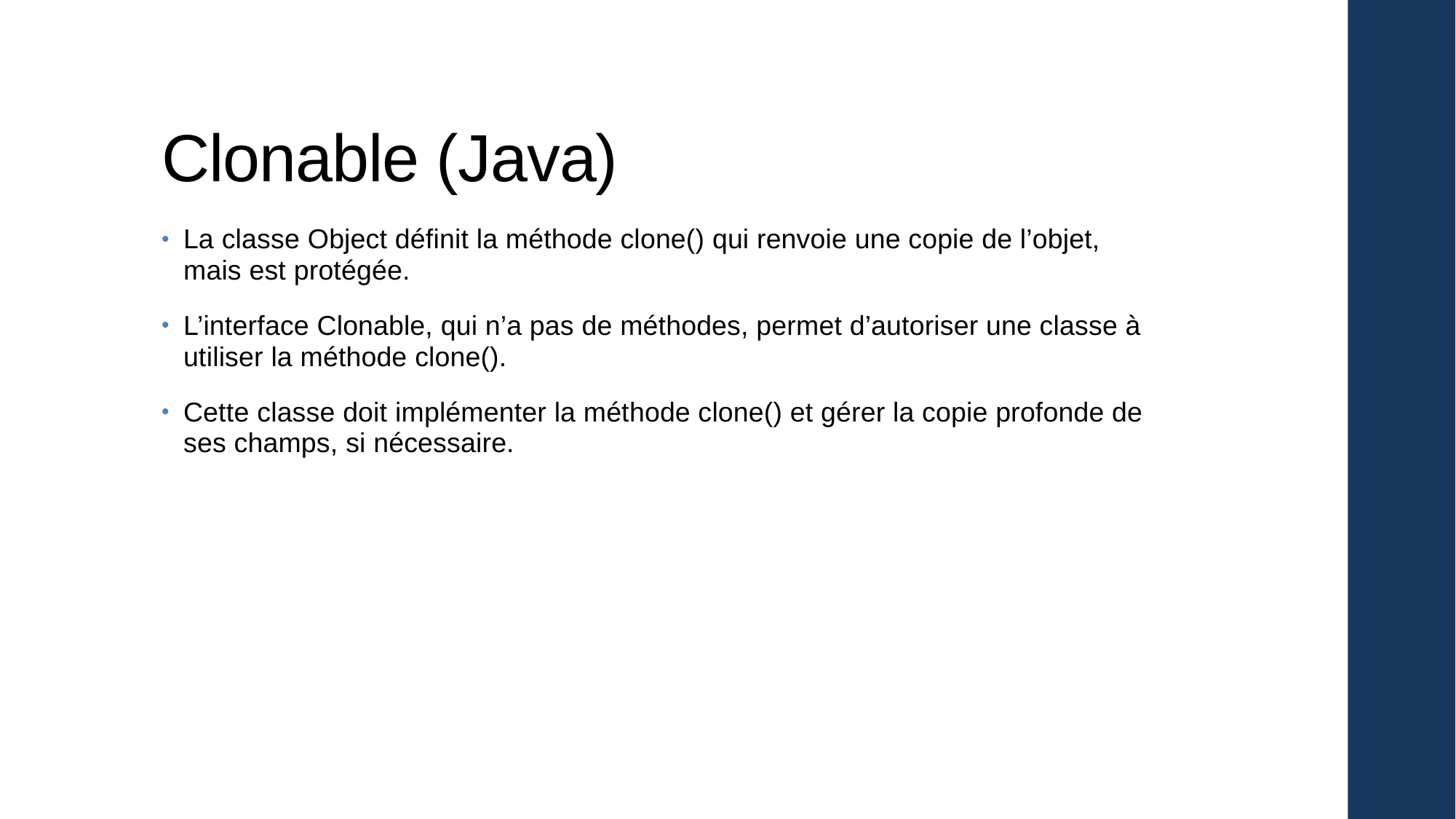

# Clonable (Java)
La classe Object définit la méthode clone() qui renvoie une copie de l’objet, mais est protégée.
L’interface Clonable, qui n’a pas de méthodes, permet d’autoriser une classe à utiliser la méthode clone().
Cette classe doit implémenter la méthode clone() et gérer la copie profonde de ses champs, si nécessaire.